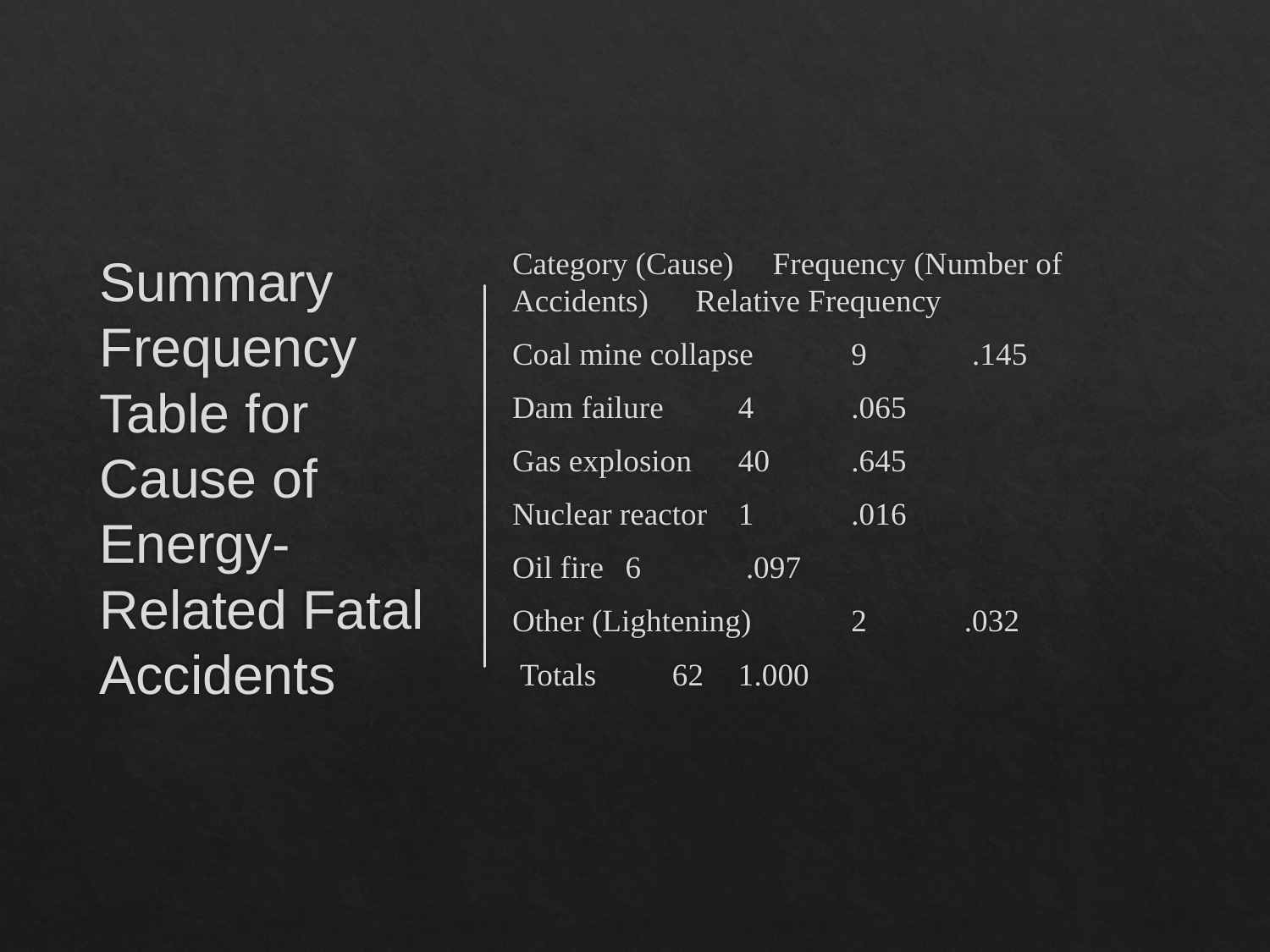

Category (Cause)     Frequency (Number of Accidents)      Relative Frequency
Coal mine collapse 	9			 .145
Dam failure 		4 			.065
Gas explosion 		40 			.645
Nuclear reactor 		1 			.016
Oil fire 			6			 .097
Other (Lightening)	2 			.032
 Totals 			      62 			1.000
# Summary Frequency Table for Cause of Energy-Related Fatal Accidents